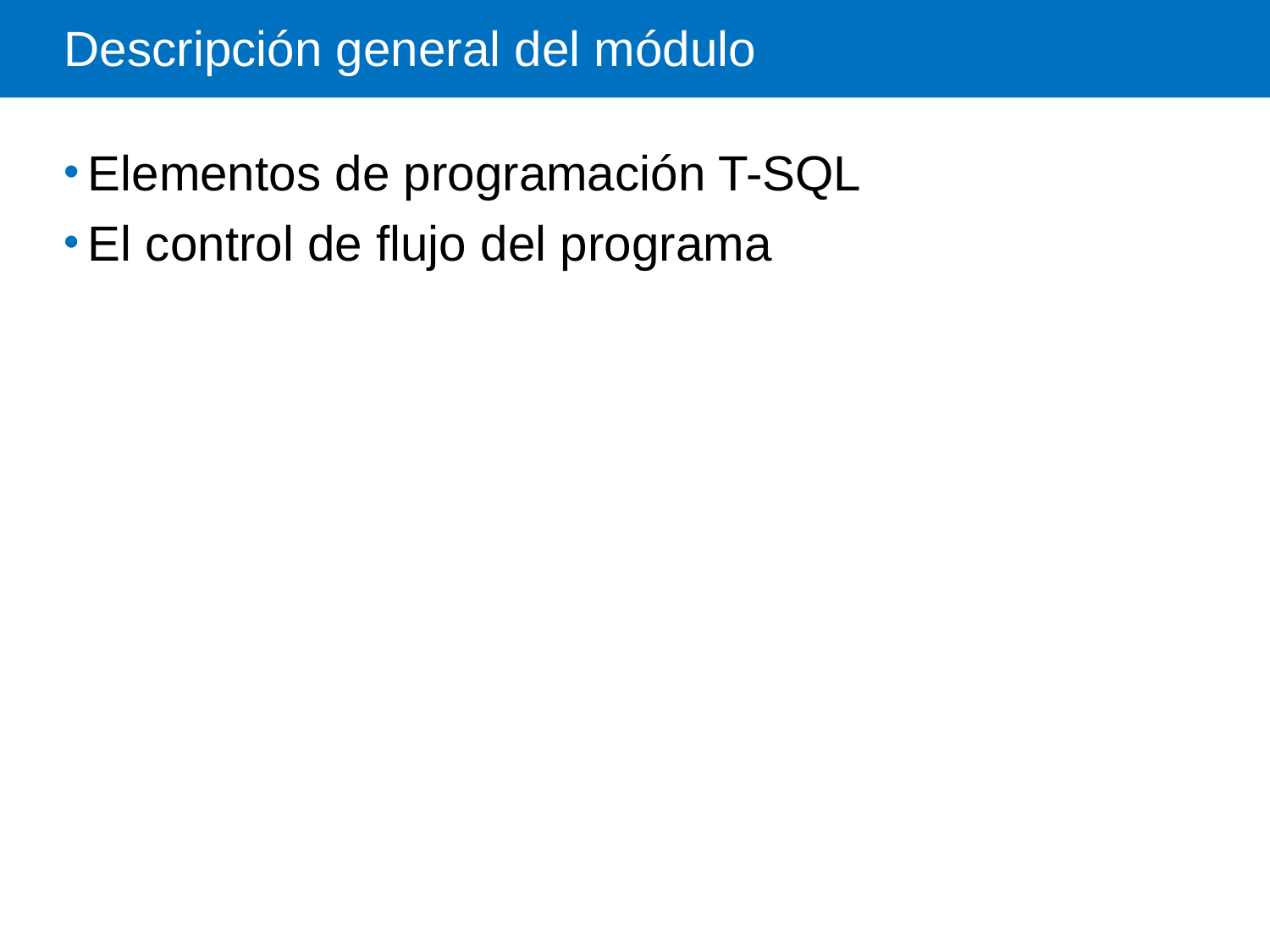

# Descripción general del módulo
Elementos de programación T-SQL
El control de flujo del programa